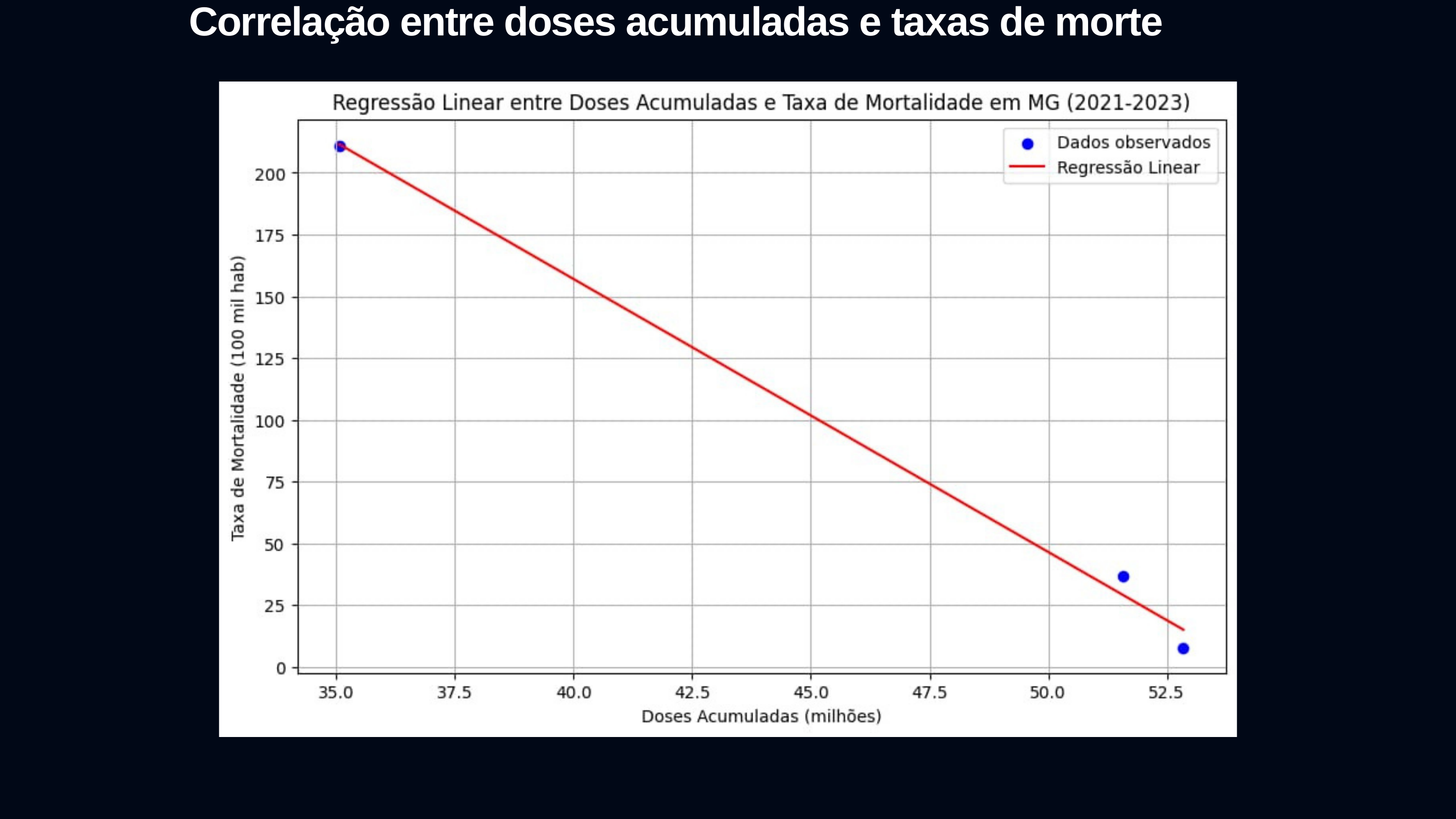

Correlação entre doses acumuladas e taxas de morte